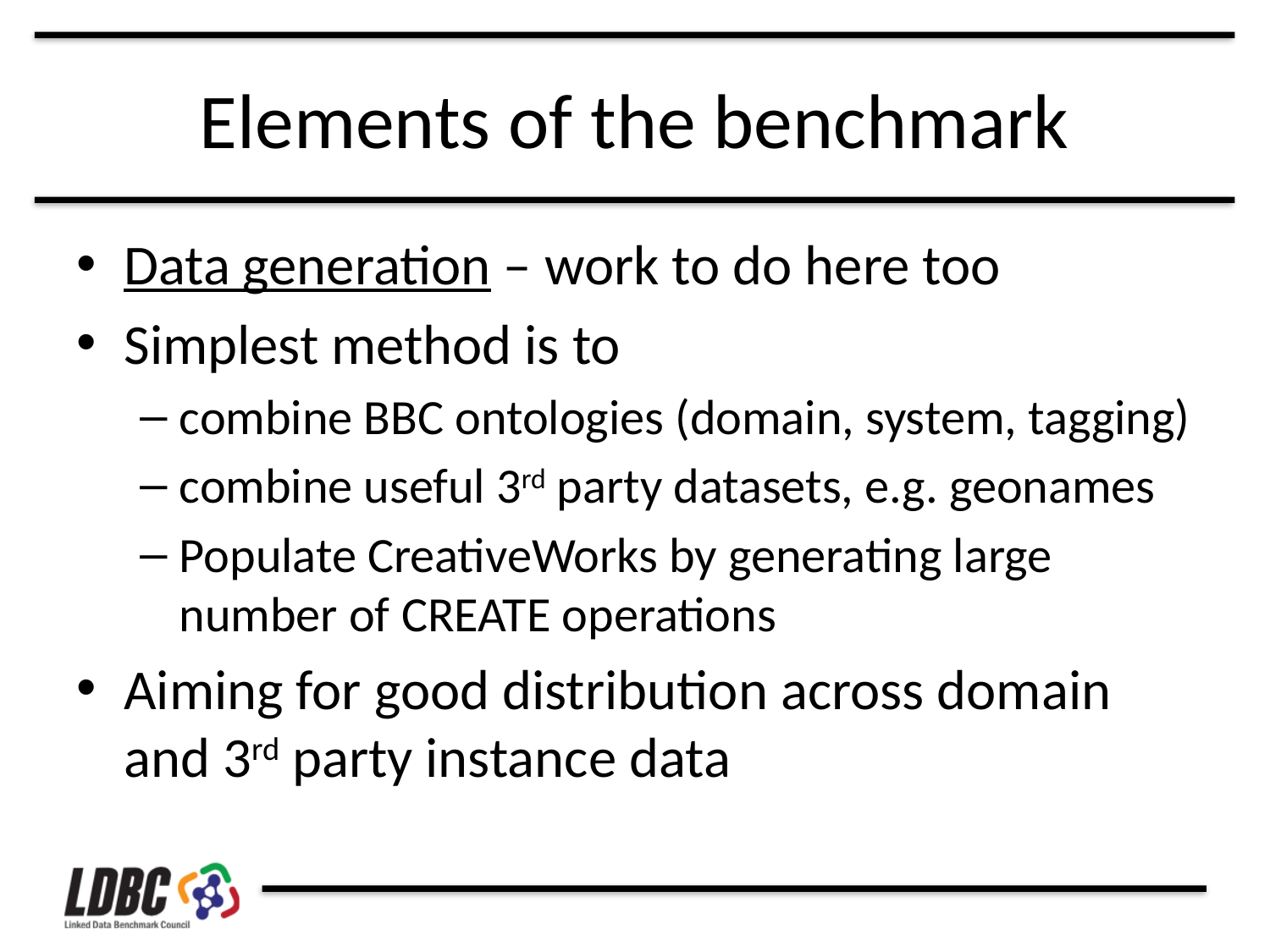

# Elements of the benchmark
Data generation – work to do here too
Simplest method is to
combine BBC ontologies (domain, system, tagging)
combine useful 3rd party datasets, e.g. geonames
Populate CreativeWorks by generating large number of CREATE operations
Aiming for good distribution across domain and 3rd party instance data